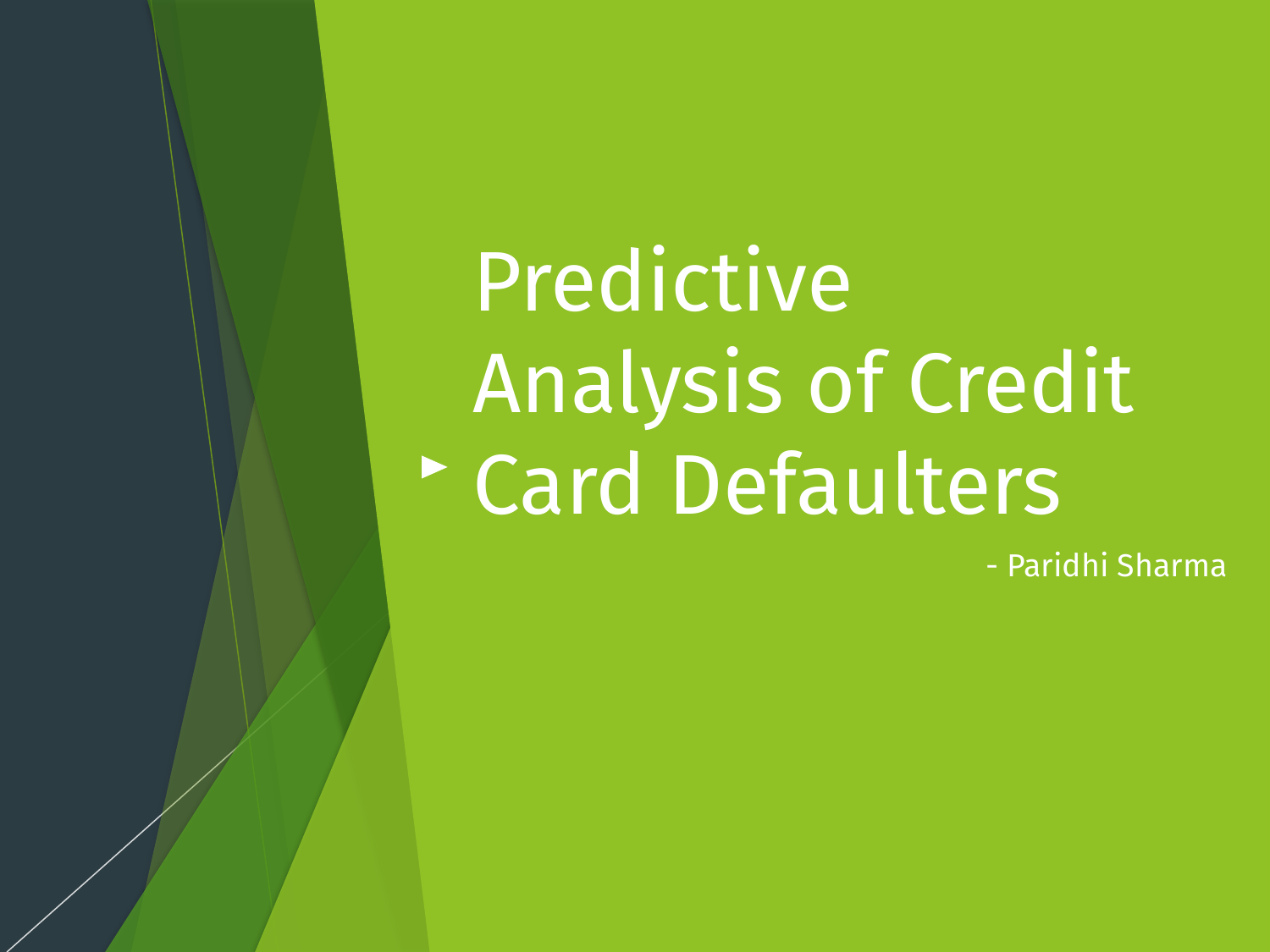

# Predictive Analysis of Credit Card Defaulters

- Paridhi Sharma